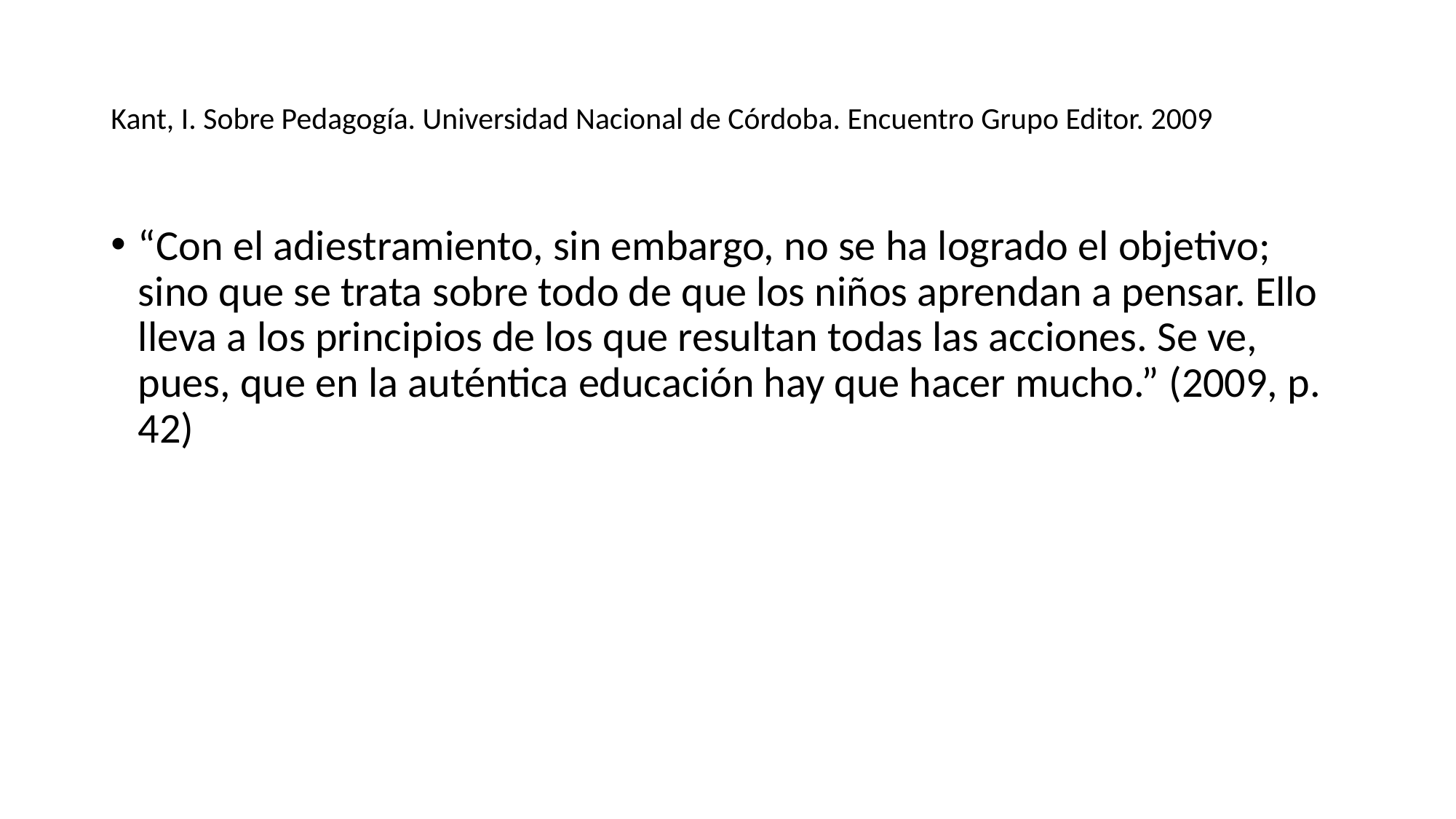

# Kant, I. Sobre Pedagogía. Universidad Nacional de Córdoba. Encuentro Grupo Editor. 2009
“Con el adiestramiento, sin embargo, no se ha logrado el objetivo; sino que se trata sobre todo de que los niños aprendan a pensar. Ello lleva a los principios de los que resultan todas las acciones. Se ve, pues, que en la auténtica educación hay que hacer mucho.” (2009, p. 42)